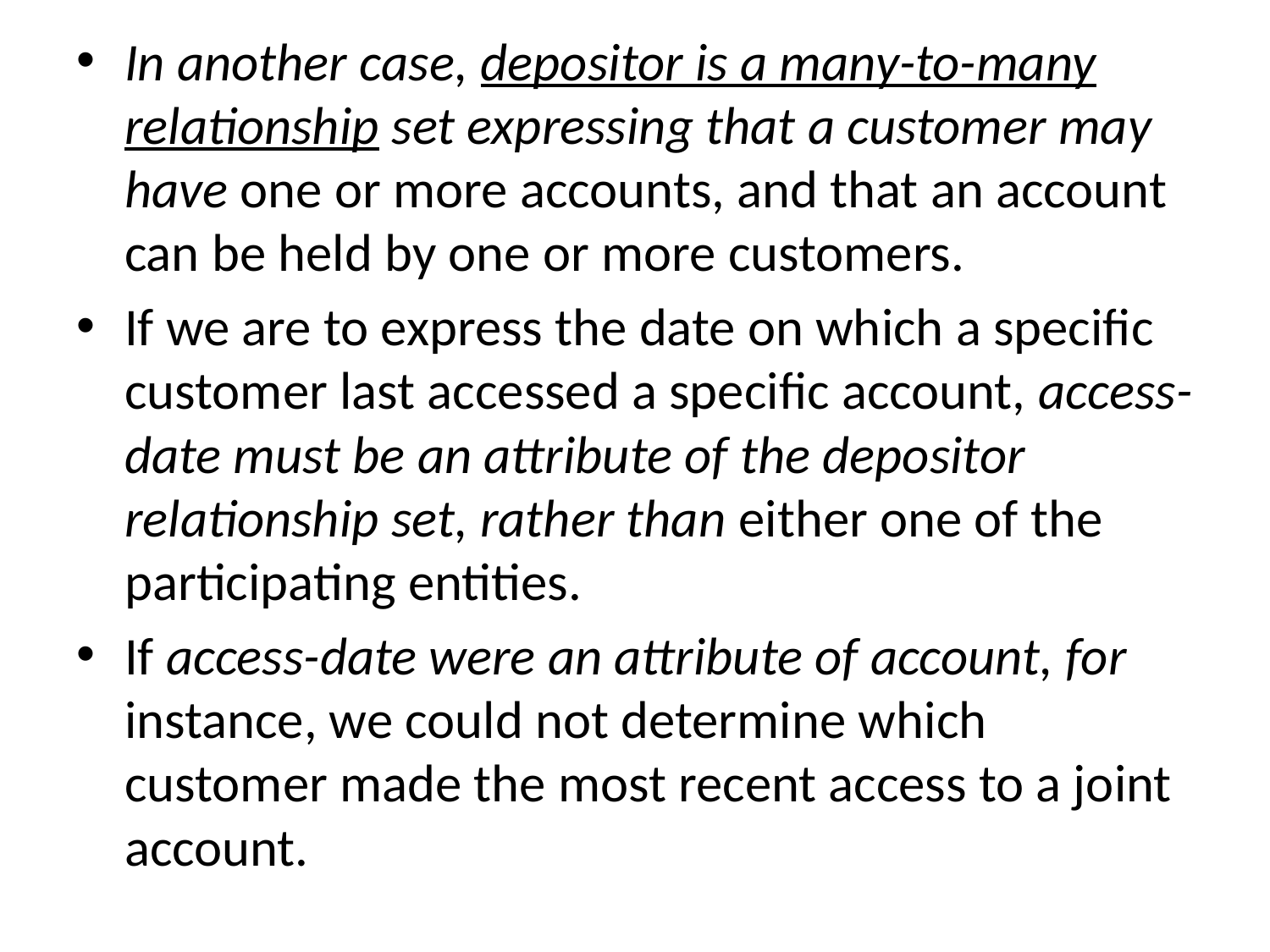

In another case, depositor is a many-to-many relationship set expressing that a customer may have one or more accounts, and that an account can be held by one or more customers.
If we are to express the date on which a specific customer last accessed a specific account, access-date must be an attribute of the depositor relationship set, rather than either one of the participating entities.
If access-date were an attribute of account, for instance, we could not determine which customer made the most recent access to a joint account.